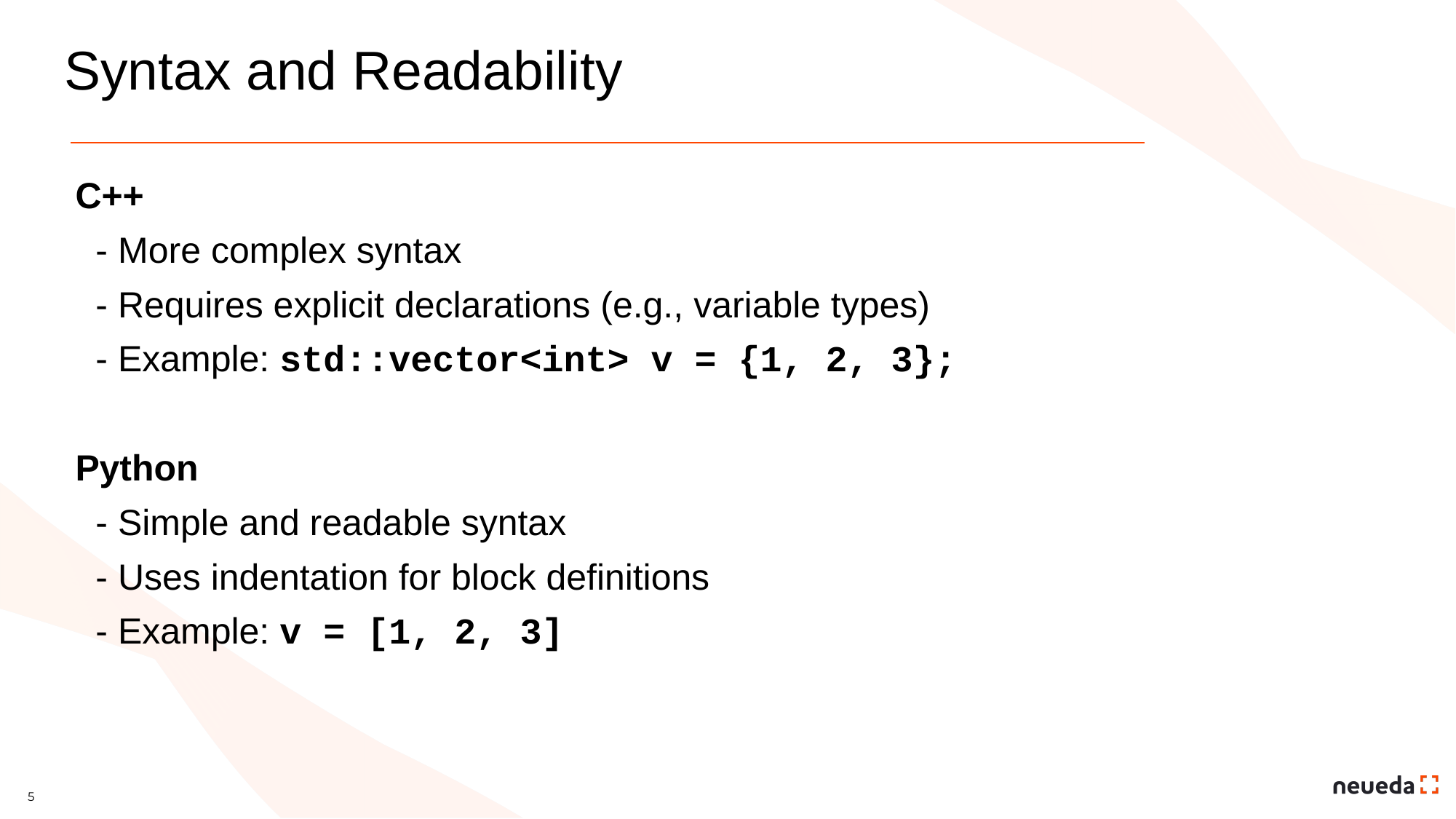

# Syntax and Readability
C++
  - More complex syntax
  - Requires explicit declarations (e.g., variable types)
  - Example: std::vector<int> v = {1, 2, 3};

Python
  - Simple and readable syntax
  - Uses indentation for block definitions
  - Example: v = [1, 2, 3]